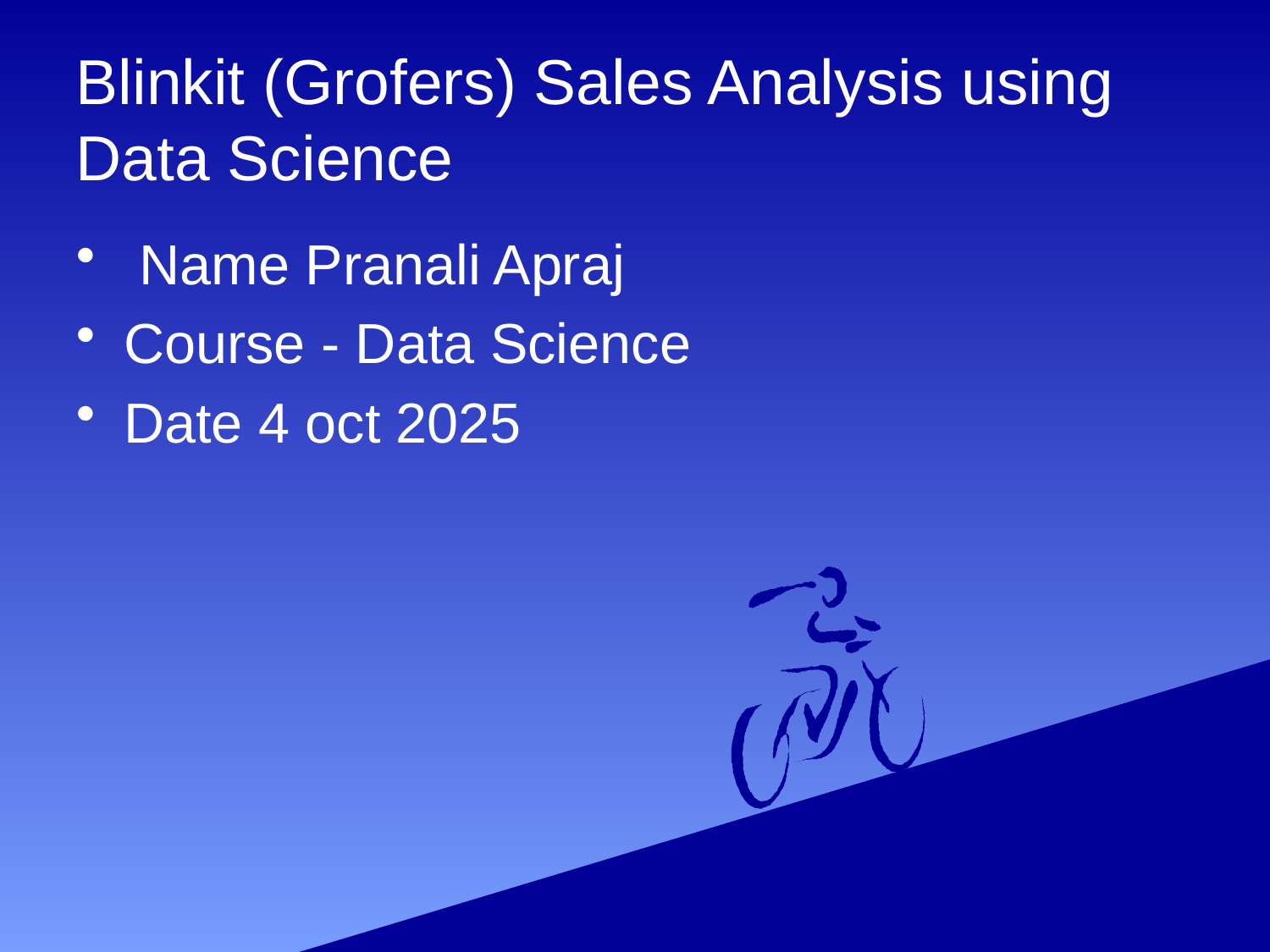

# Blinkit (Grofers) Sales Analysis using Data Science
 Name Pranali Apraj
Course - Data Science
Date 4 oct 2025